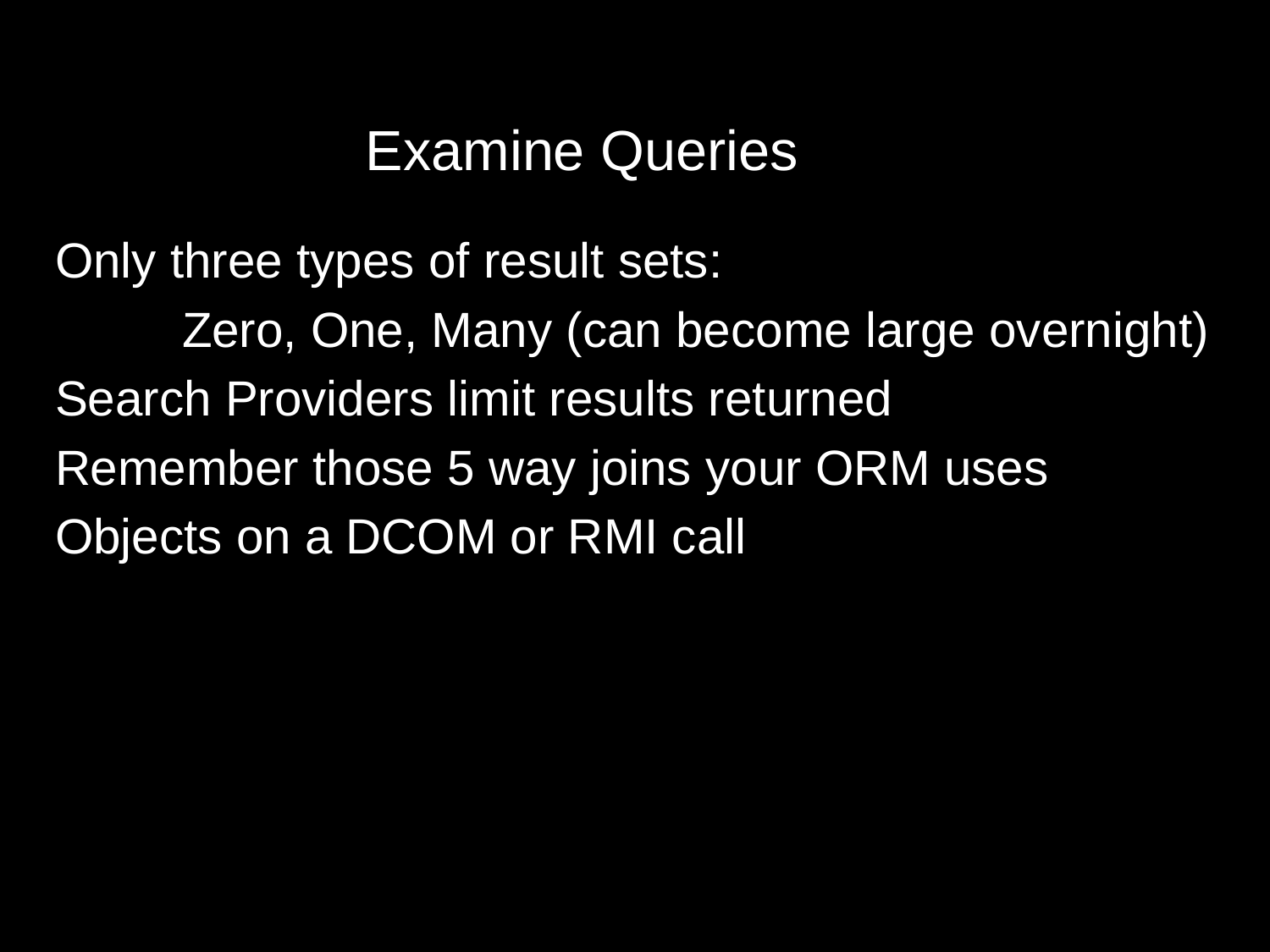

# Examine Queries
Only three types of result sets:
	Zero, One, Many (can become large overnight)
Search Providers limit results returned
Remember those 5 way joins your ORM uses
Objects on a DCOM or RMI call